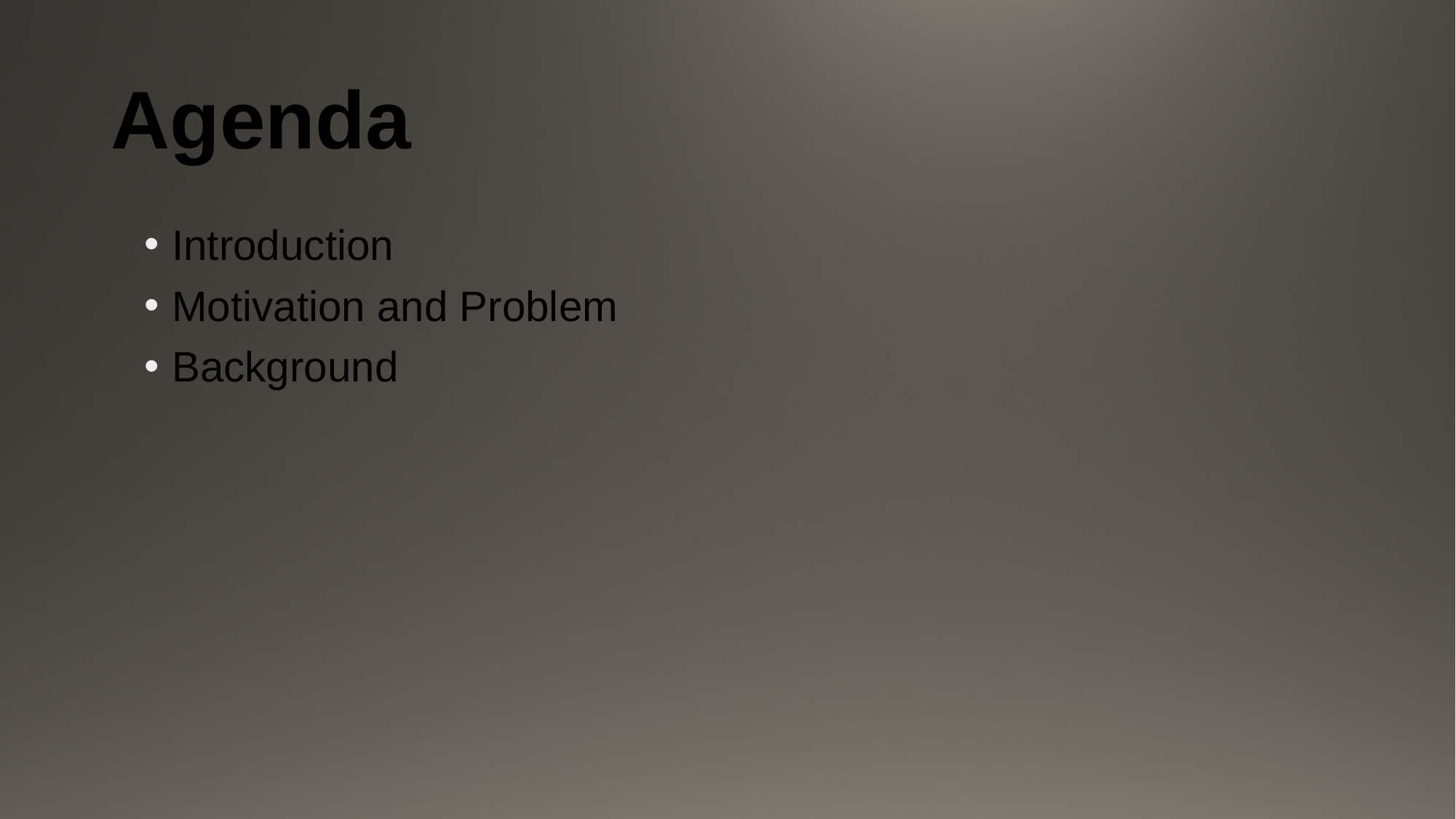

# Agenda
Introduction
Motivation and Problem
Background